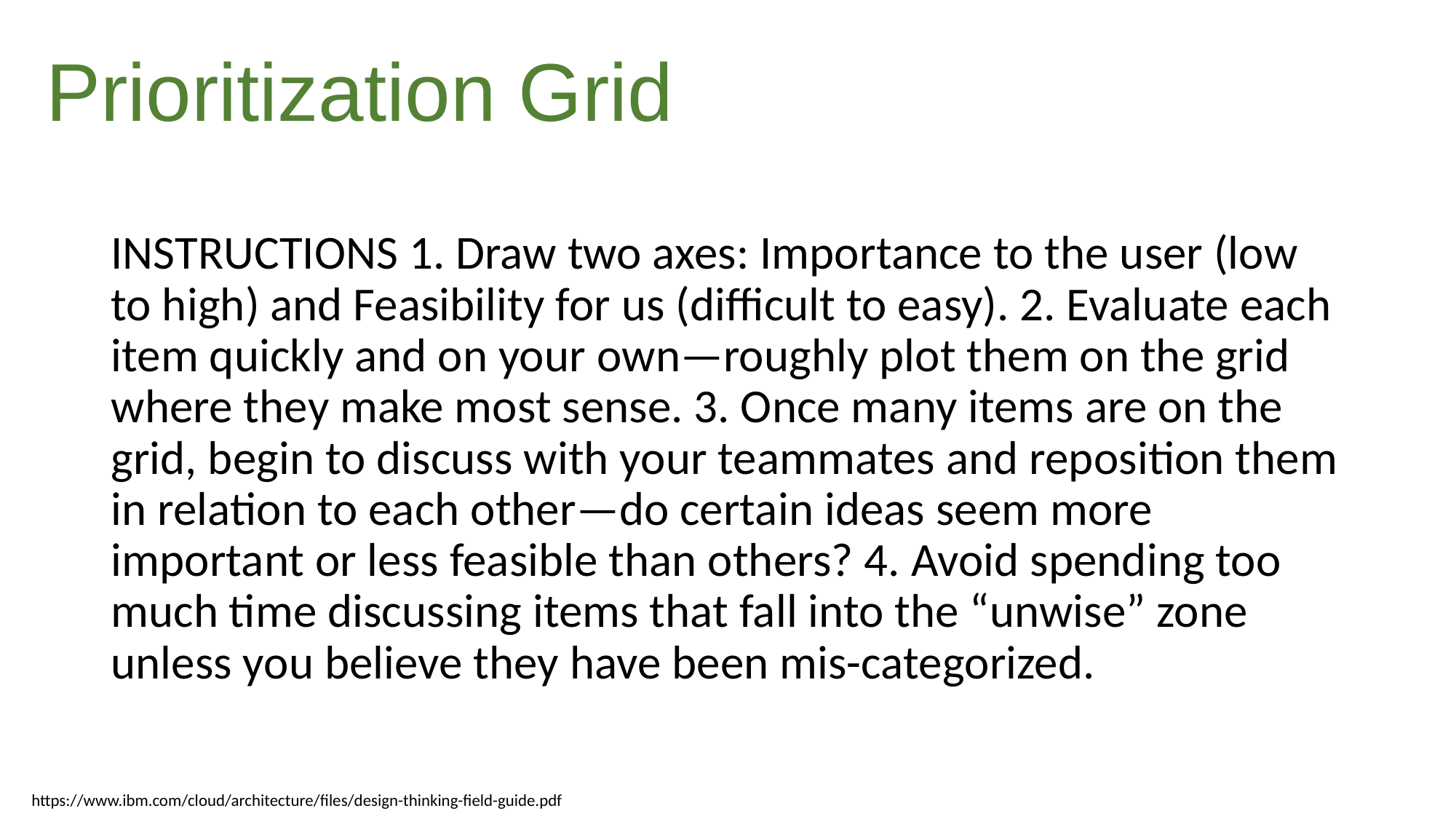

Prioritization Grid
INSTRUCTIONS 1. Draw two axes: Importance to the user (low to high) and Feasibility for us (difficult to easy). 2. Evaluate each item quickly and on your own—roughly plot them on the grid where they make most sense. 3. Once many items are on the grid, begin to discuss with your teammates and reposition them in relation to each other—do certain ideas seem more important or less feasible than others? 4. Avoid spending too much time discussing items that fall into the “unwise” zone unless you believe they have been mis-categorized.

https://www.ibm.com/cloud/architecture/files/design-thinking-field-guide.pdf